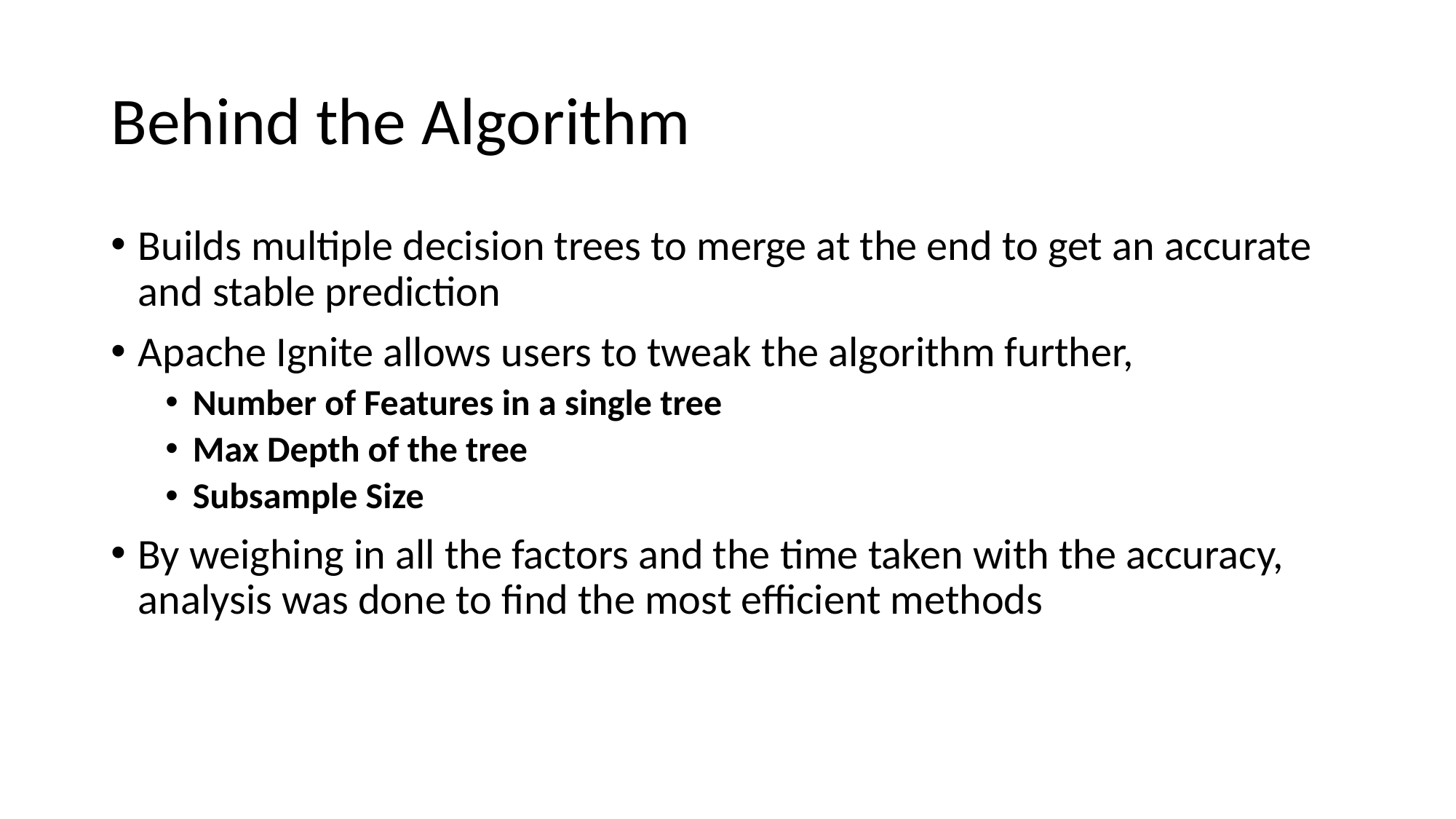

# Behind the Algorithm
Builds multiple decision trees to merge at the end to get an accurate and stable prediction
Apache Ignite allows users to tweak the algorithm further,
Number of Features in a single tree
Max Depth of the tree
Subsample Size
By weighing in all the factors and the time taken with the accuracy, analysis was done to find the most efficient methods